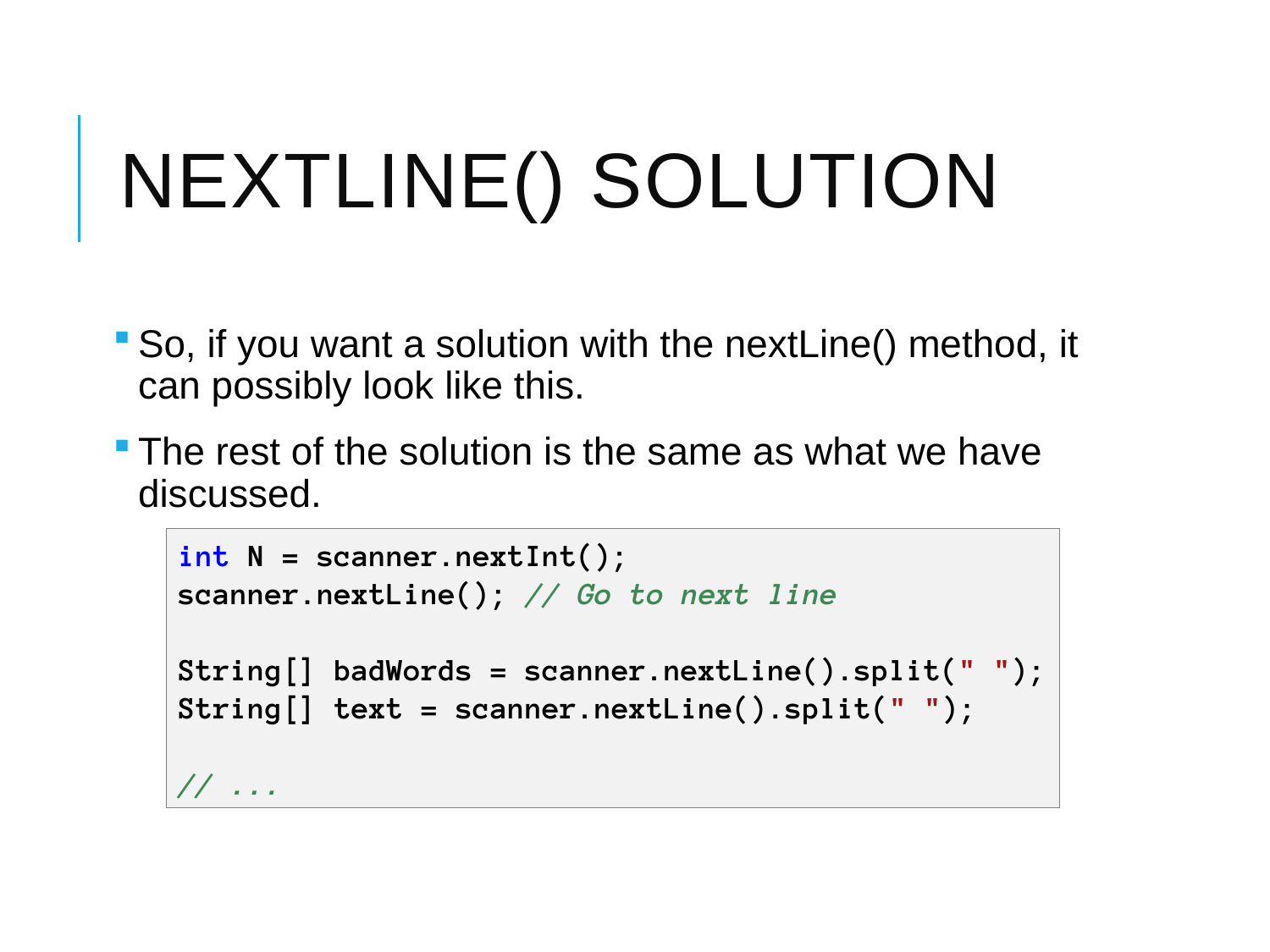

# Nextline() solution
So, if you want a solution with the nextLine() method, it can possibly look like this.
The rest of the solution is the same as what we have discussed.
int N = scanner.nextInt();
scanner.nextLine(); // Go to next line
String[] badWords = scanner.nextLine().split(" ");
String[] text = scanner.nextLine().split(" ");
// ...